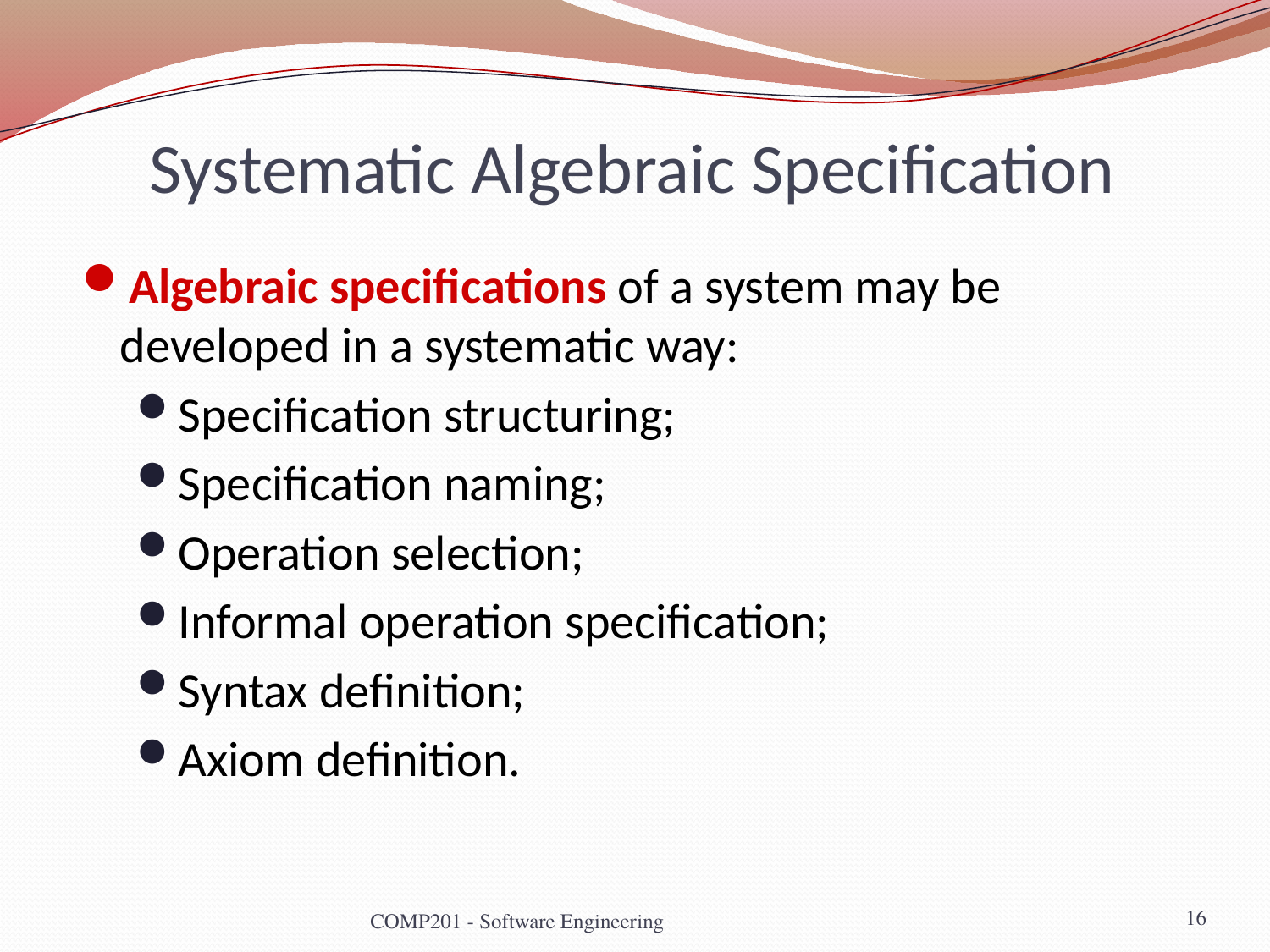

# Systematic Algebraic Specification
Algebraic specifications of a system may be developed in a systematic way:
Specification structuring;
Specification naming;
Operation selection;
Informal operation specification;
Syntax definition;
Axiom definition.
COMP201 - Software Engineering
16